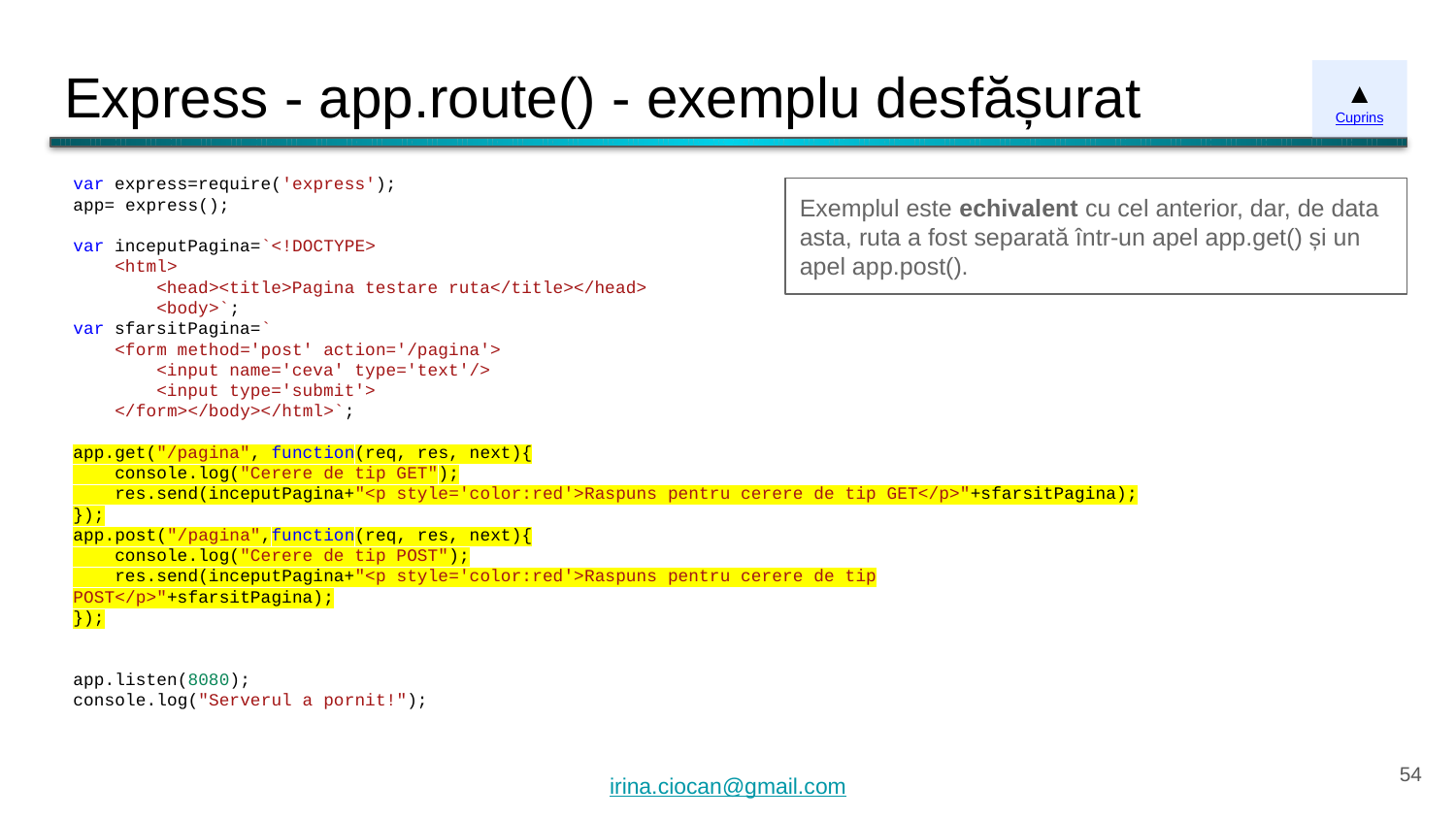

# Express - app.route() - exemplu desfășurat
▲
Cuprins

var express=require('express');
app= express();

var inceputPagina=`<!DOCTYPE>
    <html>
        <head><title>Pagina testare ruta</title></head>
        <body>`;
var sfarsitPagina=`
    <form method='post' action='/pagina'>
        <input name='ceva' type='text'/>
        <input type='submit'>
    </form></body></html>`;

app.get("/pagina", function(req, res, next){
    console.log("Cerere de tip GET");
    res.send(inceputPagina+"<p style='color:red'>Raspuns pentru cerere de tip GET</p>"+sfarsitPagina);
});
app.post("/pagina",function(req, res, next){
    console.log("Cerere de tip POST");
    res.send(inceputPagina+"<p style='color:red'>Raspuns pentru cerere de tip POST</p>"+sfarsitPagina);
});

app.listen(8080);
console.log("Serverul a pornit!");

Exemplul este echivalent cu cel anterior, dar, de data asta, ruta a fost separată într-un apel app.get() și un apel app.post().
54
irina.ciocan@gmail.com